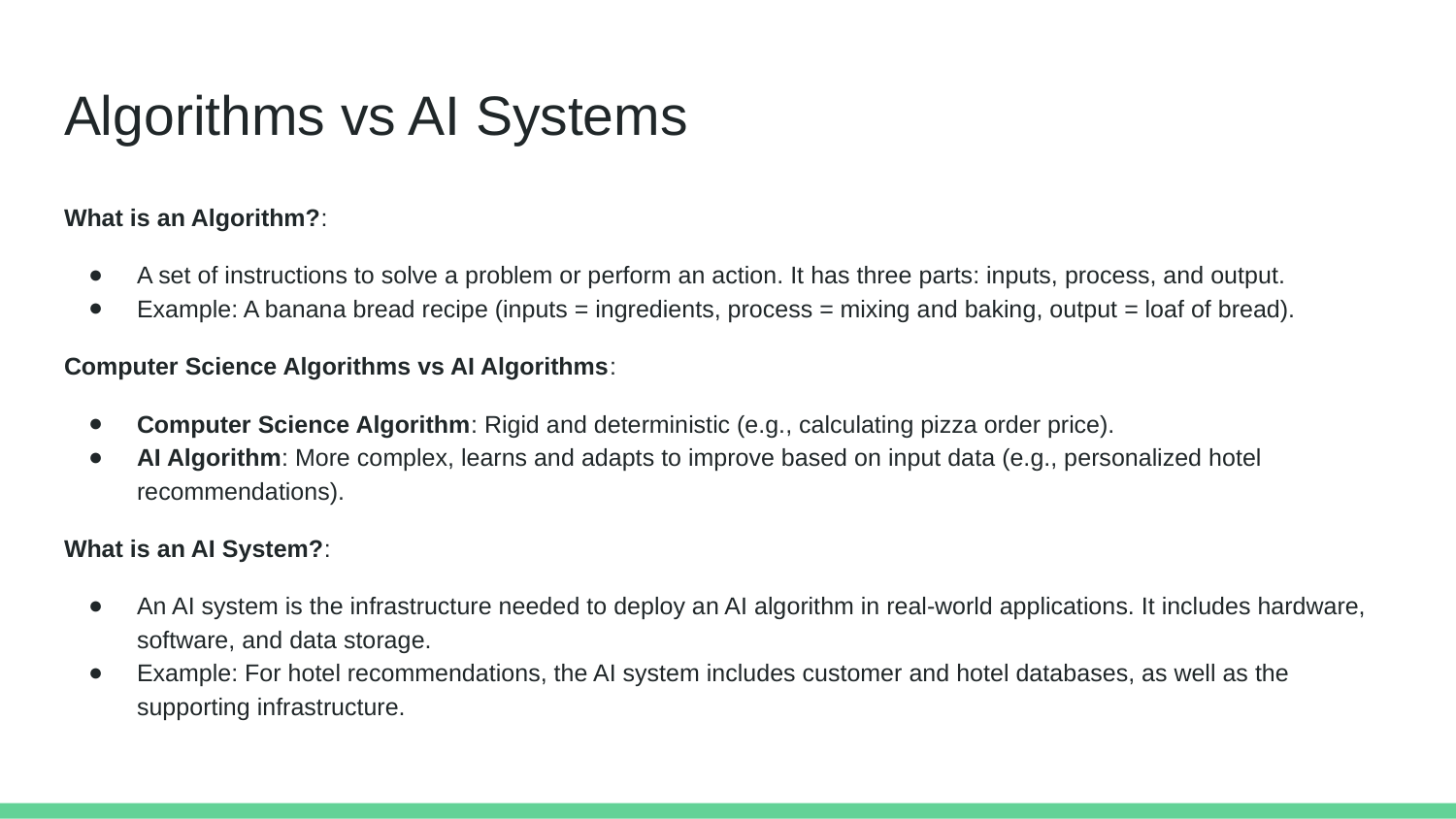

# Algorithms vs AI Systems
What is an Algorithm?:
A set of instructions to solve a problem or perform an action. It has three parts: inputs, process, and output.
Example: A banana bread recipe (inputs = ingredients, process = mixing and baking, output = loaf of bread).
Computer Science Algorithms vs AI Algorithms:
Computer Science Algorithm: Rigid and deterministic (e.g., calculating pizza order price).
AI Algorithm: More complex, learns and adapts to improve based on input data (e.g., personalized hotel recommendations).
What is an AI System?:
An AI system is the infrastructure needed to deploy an AI algorithm in real-world applications. It includes hardware, software, and data storage.
Example: For hotel recommendations, the AI system includes customer and hotel databases, as well as the supporting infrastructure.